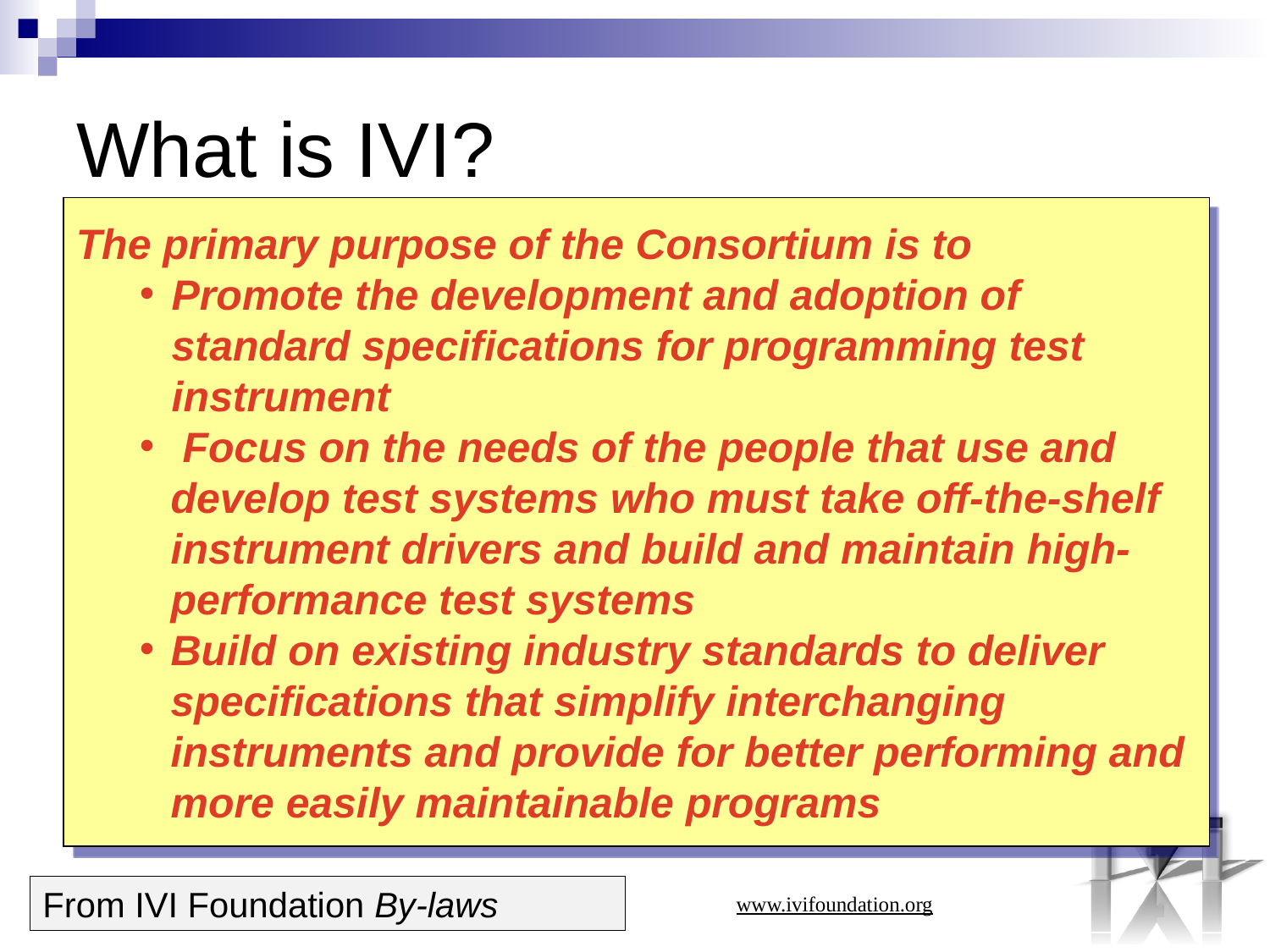

# What is IVI?
The primary purpose of the Consortium is to
Promote the development and adoption of standard specifications for programming test instrument
 Focus on the needs of the people that use and develop test systems who must take off-the-shelf instrument drivers and build and maintain high-performance test systems
Build on existing industry standards to deliver specifications that simplify interchanging instruments and provide for better performing and more easily maintainable programs
From IVI Foundation By-laws
www.ivifoundation.org